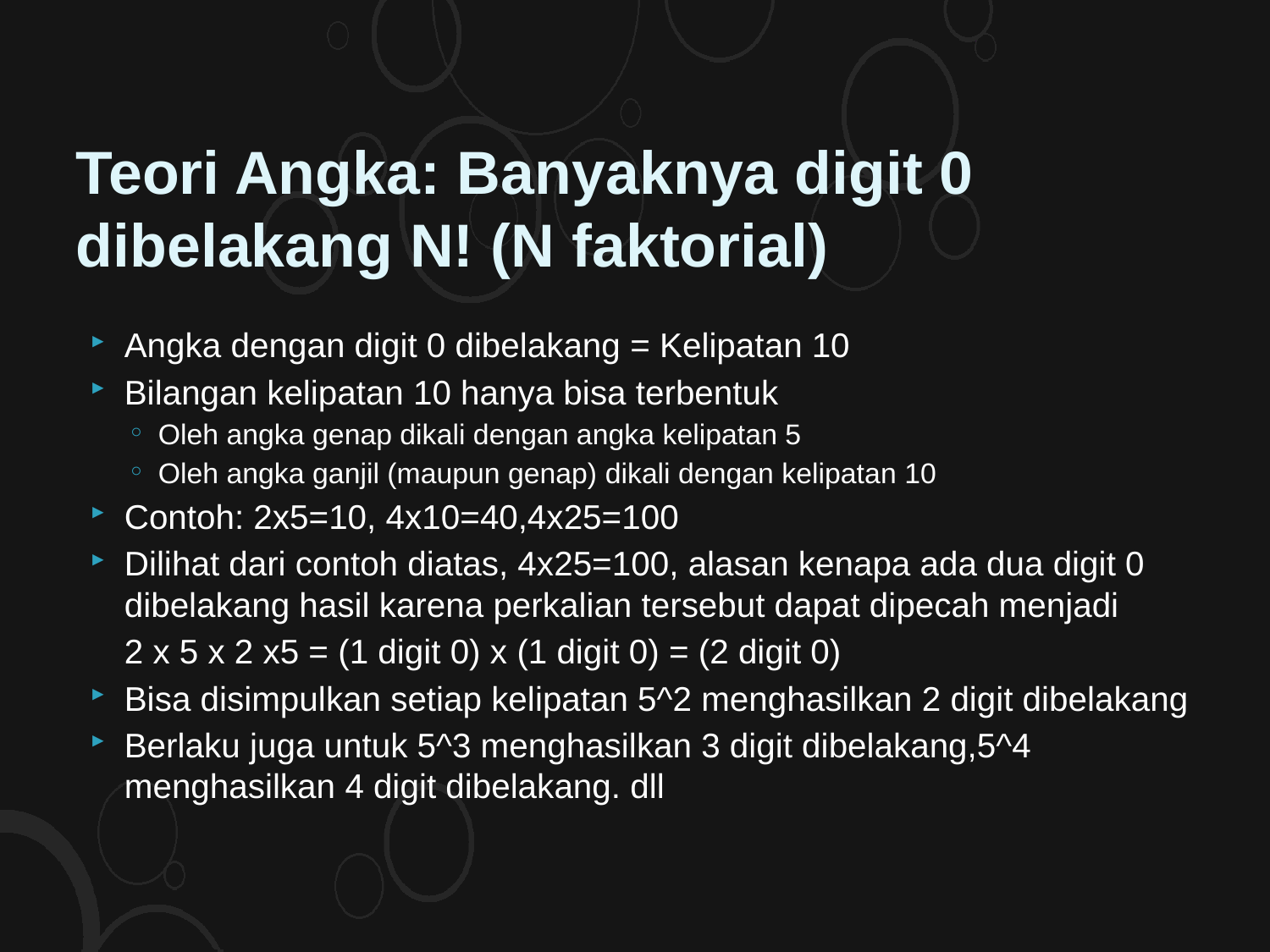

# Teori Angka: Banyaknya digit 0 dibelakang N! (N faktorial)
Angka dengan digit 0 dibelakang = Kelipatan 10
Bilangan kelipatan 10 hanya bisa terbentuk
Oleh angka genap dikali dengan angka kelipatan 5
Oleh angka ganjil (maupun genap) dikali dengan kelipatan 10
Contoh: 2x5=10, 4x10=40,4x25=100
Dilihat dari contoh diatas, 4x25=100, alasan kenapa ada dua digit 0 dibelakang hasil karena perkalian tersebut dapat dipecah menjadi
	2 x 5 x 2 x5 = (1 digit 0) x (1 digit 0) = (2 digit 0)
Bisa disimpulkan setiap kelipatan 5^2 menghasilkan 2 digit dibelakang
Berlaku juga untuk 5^3 menghasilkan 3 digit dibelakang,5^4 menghasilkan 4 digit dibelakang. dll